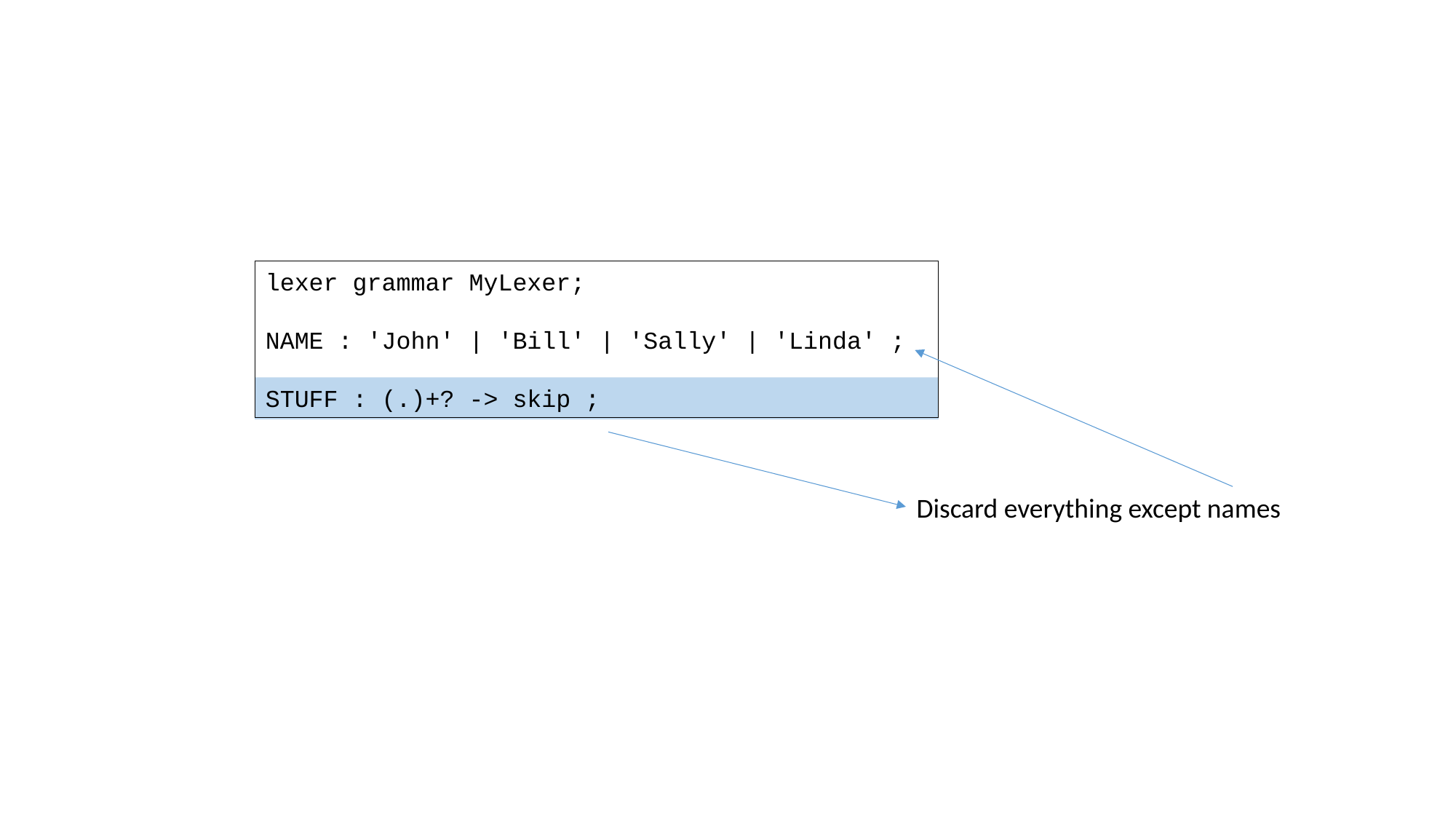

lexer grammar MyLexer;

NAME : 'John' | 'Bill' | 'Sally' | 'Linda' ;
STUFF : (.)+? -> skip ;

Discard everything except names